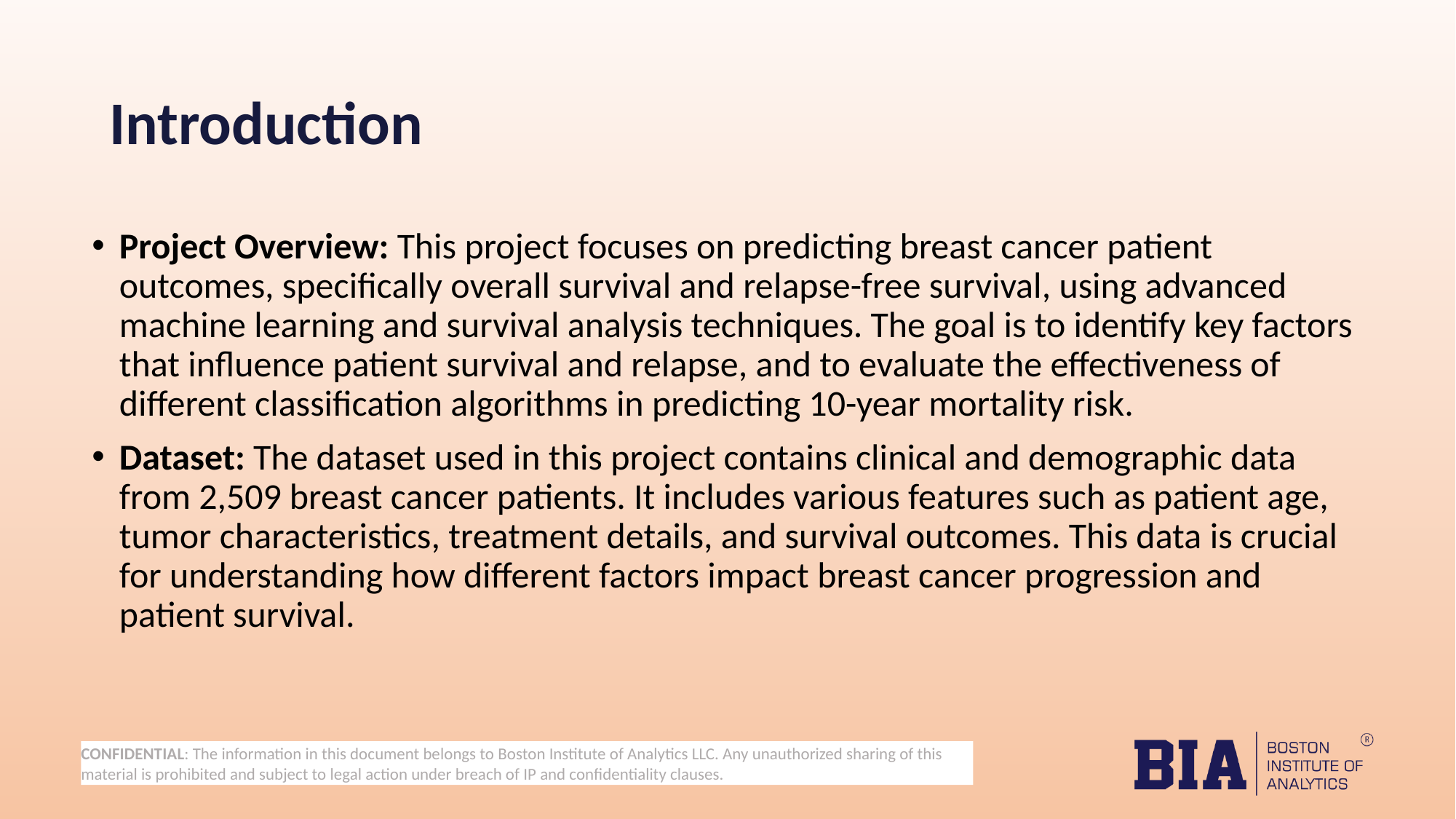

# Introduction
Project Overview: This project focuses on predicting breast cancer patient outcomes, specifically overall survival and relapse-free survival, using advanced machine learning and survival analysis techniques. The goal is to identify key factors that influence patient survival and relapse, and to evaluate the effectiveness of different classification algorithms in predicting 10-year mortality risk.
Dataset: The dataset used in this project contains clinical and demographic data from 2,509 breast cancer patients. It includes various features such as patient age, tumor characteristics, treatment details, and survival outcomes. This data is crucial for understanding how different factors impact breast cancer progression and patient survival.